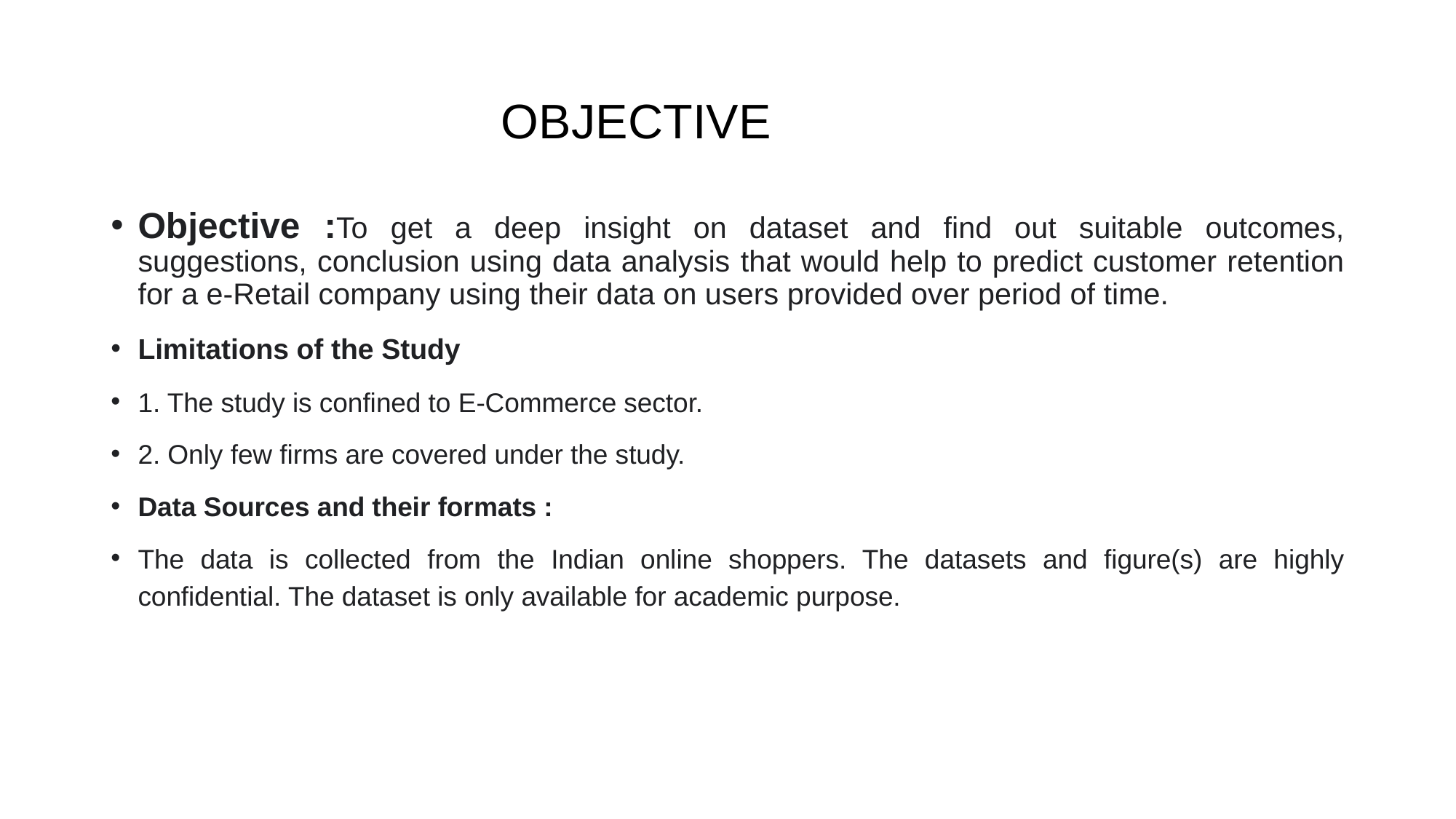

# OBJECTIVE
Objective :To get a deep insight on dataset and find out suitable outcomes, suggestions, conclusion using data analysis that would help to predict customer retention for a e-Retail company using their data on users provided over period of time.
Limitations of the Study
1. The study is confined to E-Commerce sector.
2. Only few firms are covered under the study.
Data Sources and their formats :
The data is collected from the Indian online shoppers. The datasets and figure(s) are highly confidential. The dataset is only available for academic purpose.